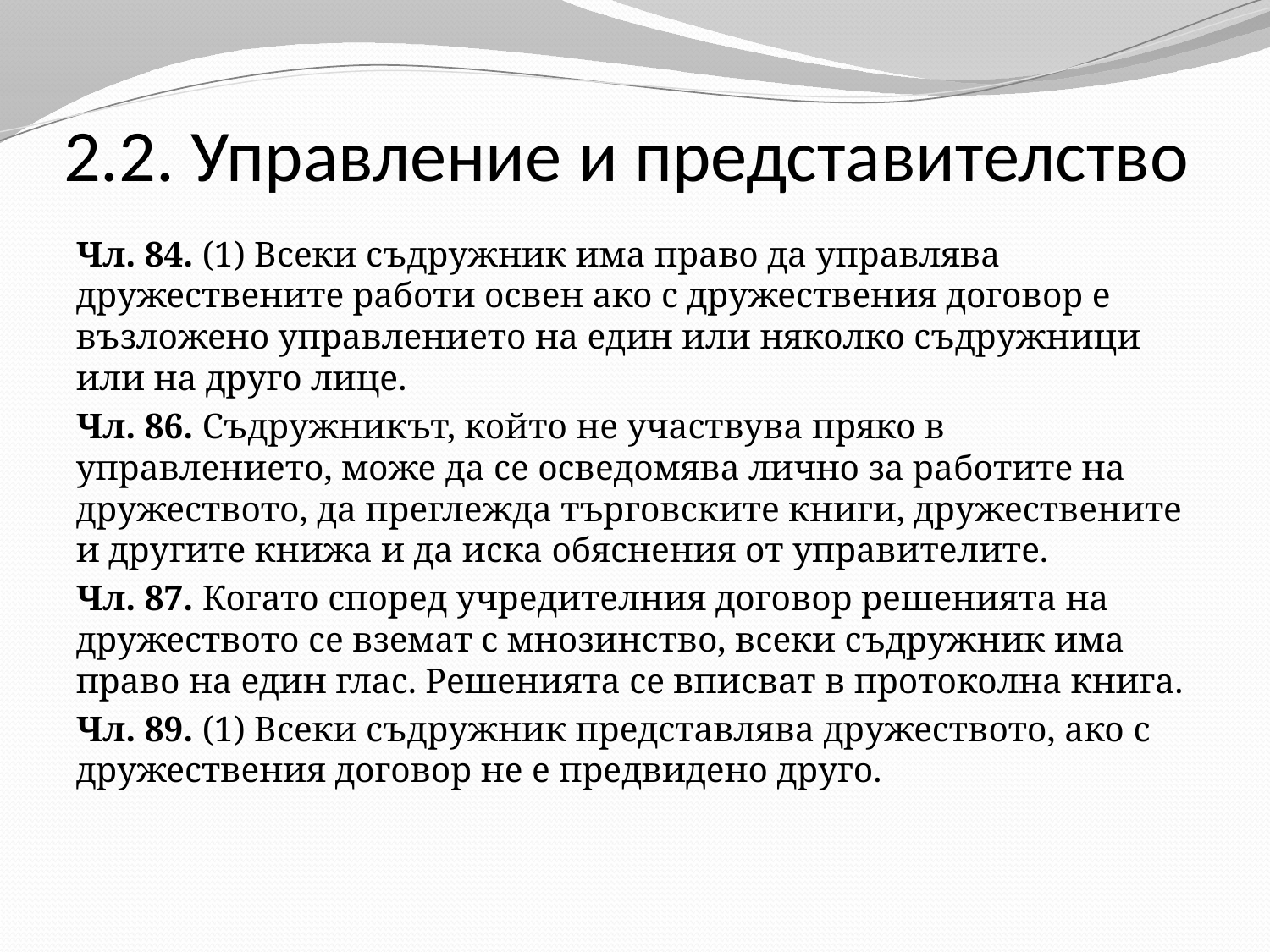

# 2.2. Управление и представителство
Чл. 84. (1) Всеки съдружник има право да управлява дружествените работи освен ако с дружествения договор е възложено управлението на един или няколко съдружници или на друго лице.
Чл. 86. Съдружникът, който не участвува пряко в управлението, може да се осведомява лично за работите на дружеството, да преглежда търговските книги, дружествените и другите книжа и да иска обяснения от управителите.
Чл. 87. Когато според учредителния договор решенията на дружеството се вземат с мнозинство, всеки съдружник има право на един глас. Решенията се вписват в протоколна книга.
Чл. 89. (1) Всеки съдружник представлява дружеството, ако с дружествения договор не е предвидено друго.